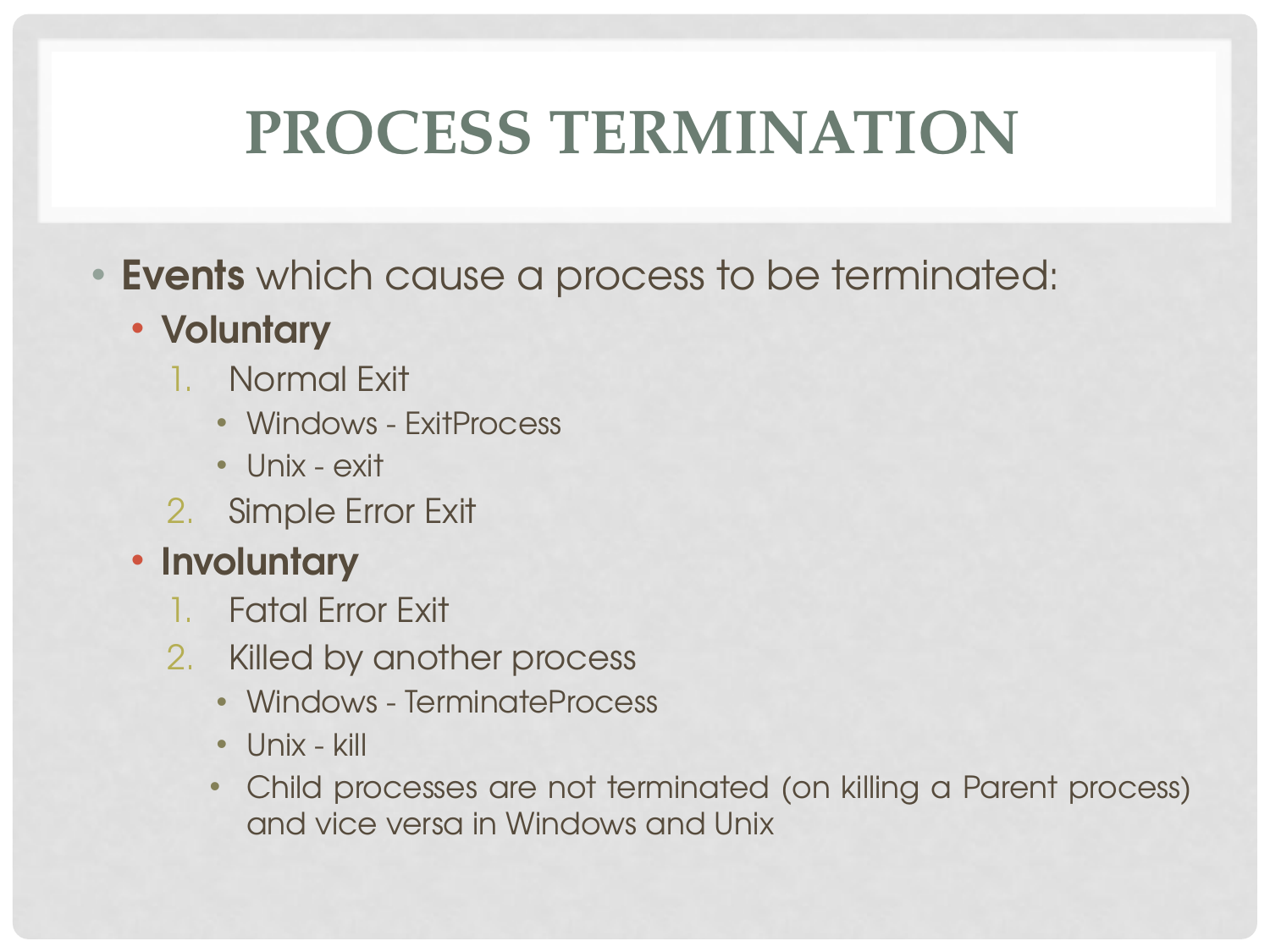

# process TERMINAtion
Events which cause a process to be terminated:
Voluntary
Normal Exit
Windows - ExitProcess
Unix - exit
Simple Error Exit
Involuntary
Fatal Error Exit
Killed by another process
Windows - TerminateProcess
Unix - kill
Child processes are not terminated (on killing a Parent process) and vice versa in Windows and Unix